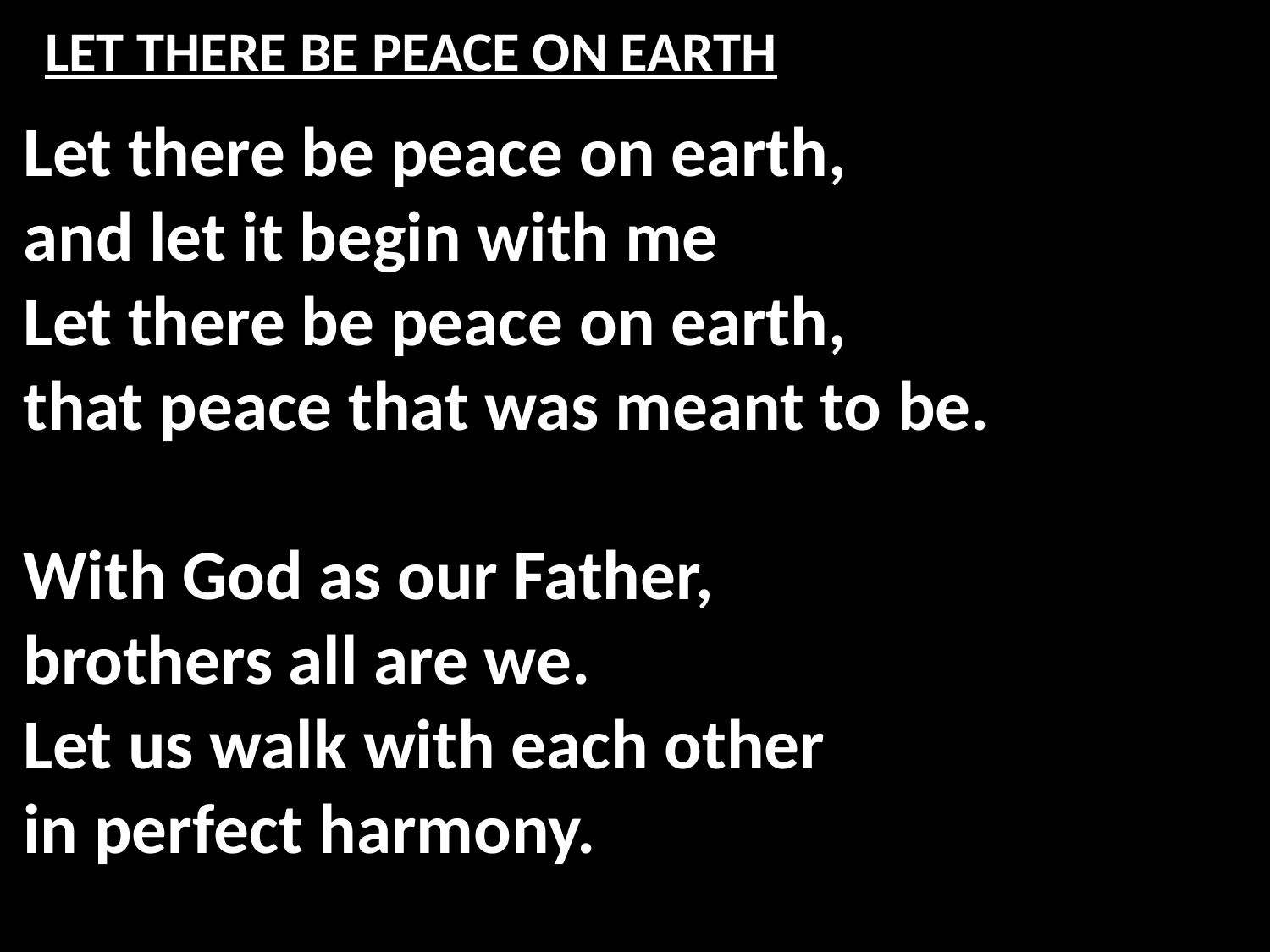

# LET THERE BE PEACE ON EARTH
Let there be peace on earth,
and let it begin with me
Let there be peace on earth,
that peace that was meant to be.

With God as our Father,
brothers all are we.
Let us walk with each other
in perfect harmony.